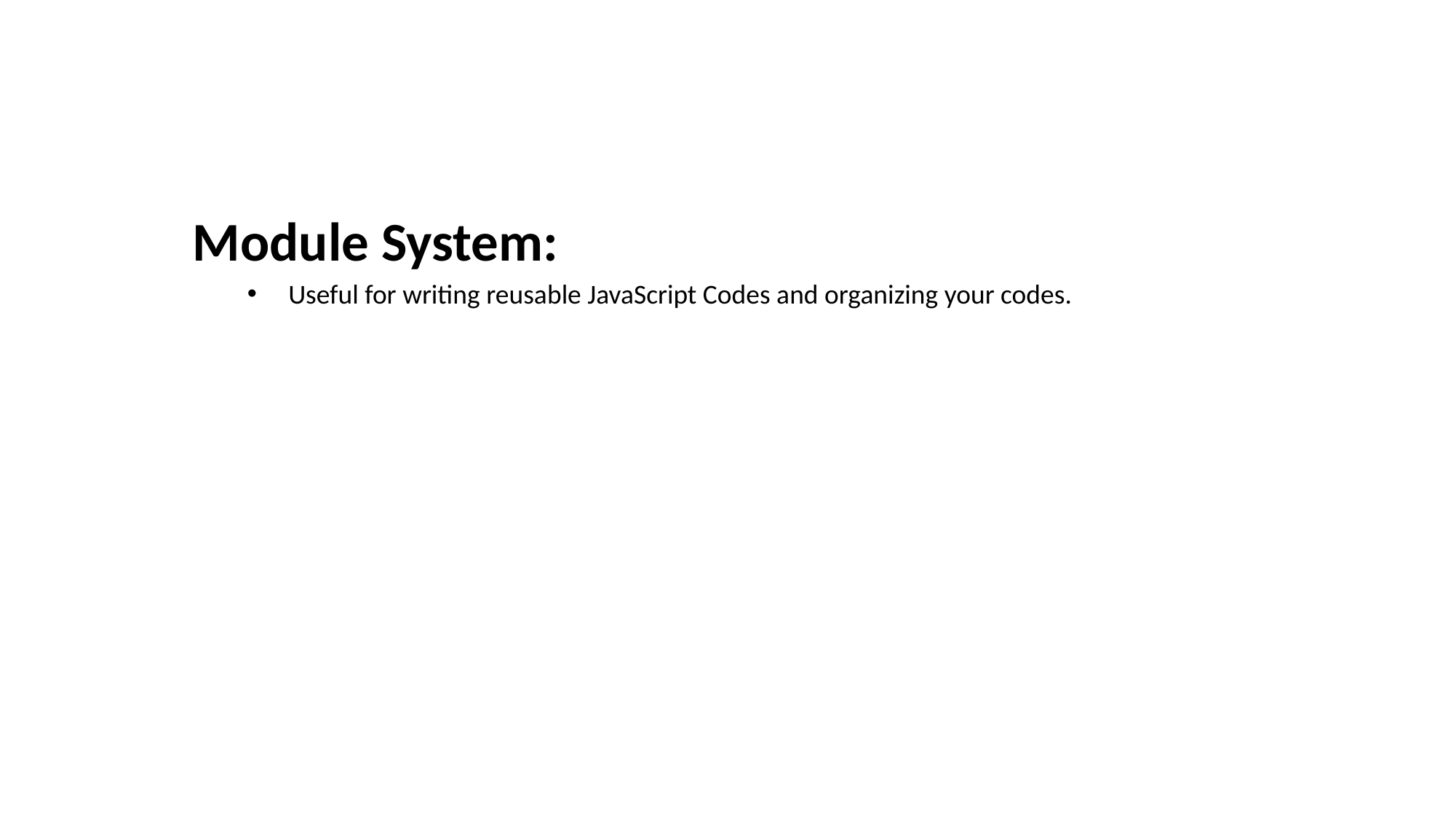

Module System:
Useful for writing reusable JavaScript Codes and organizing your codes.